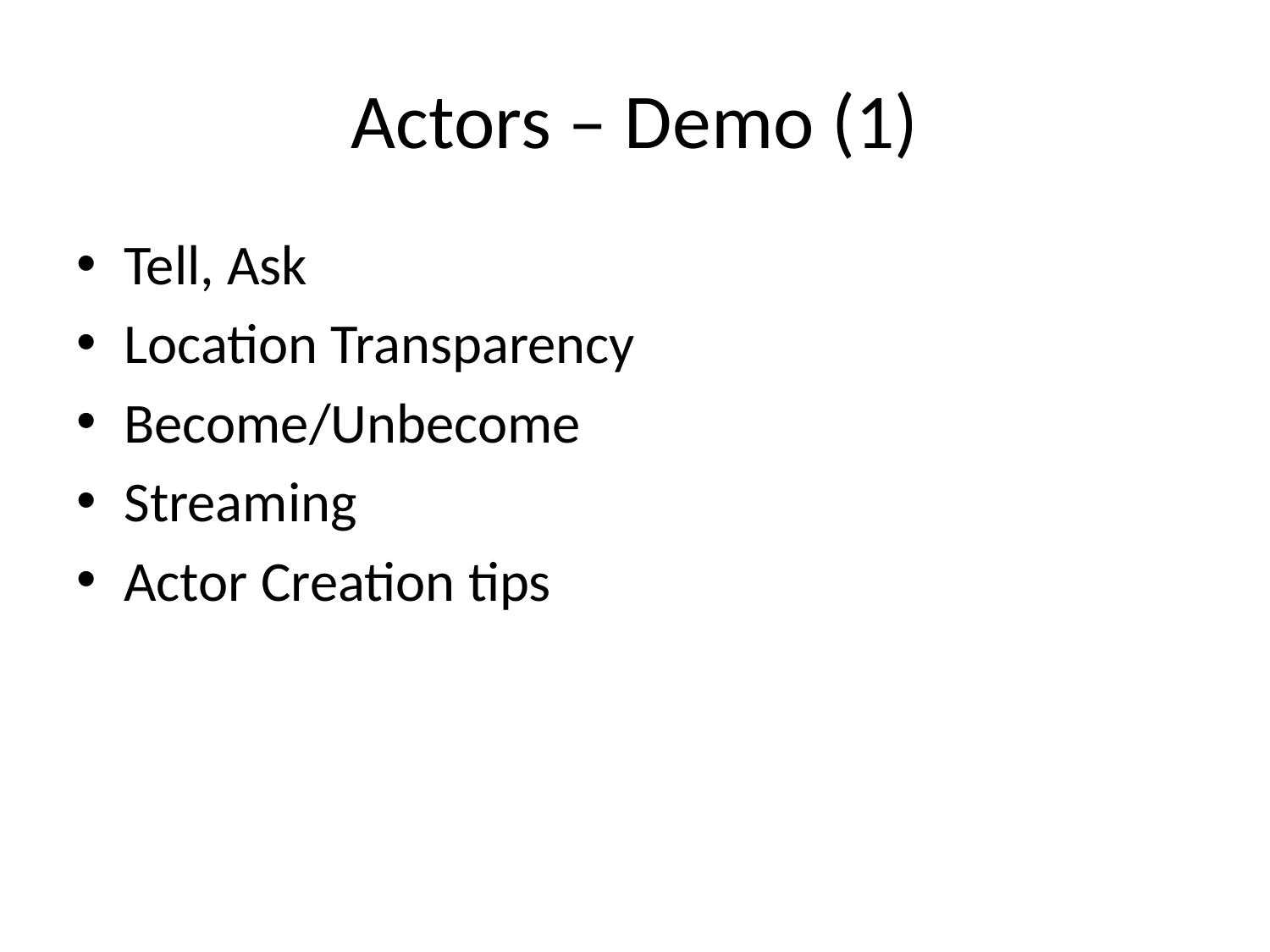

# Actors – Demo (1)
Tell, Ask
Location Transparency
Become/Unbecome
Streaming
Actor Creation tips